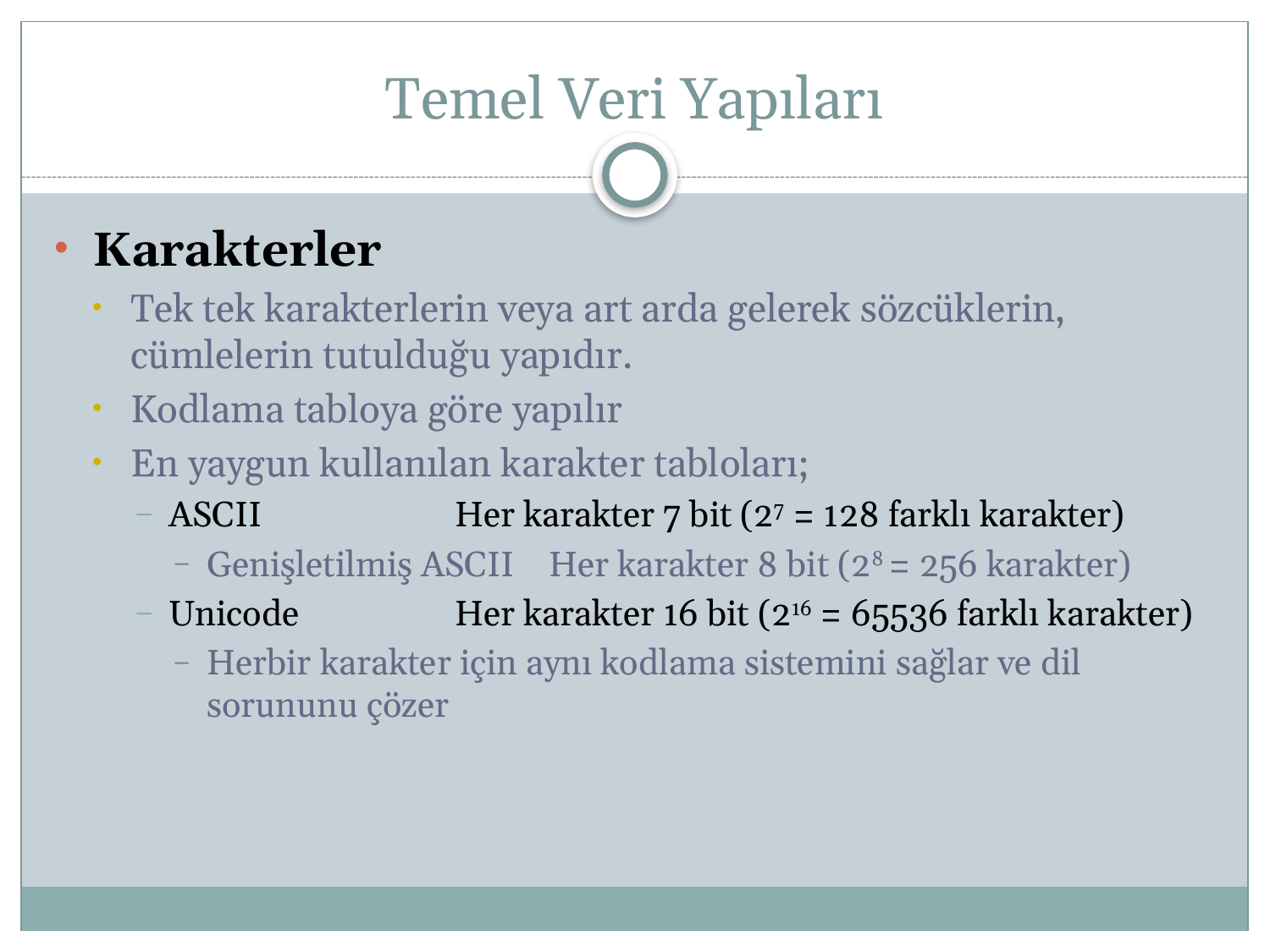

# Temel Veri Yapıları
Karakterler
Tek tek karakterlerin veya art arda gelerek sözcüklerin, cümlelerin tutulduğu yapıdır.
Kodlama tabloya göre yapılır
En yaygun kullanılan karakter tabloları;
ASCII 	Her karakter 7 bit (27 = 128 farklı karakter)
Genişletilmiş ASCII    Her karakter 8 bit (28 = 256 karakter)
Unicode 	Her karakter 16 bit (216 = 65536 farklı karakter)
Herbir karakter için aynı kodlama sistemini sağlar ve dil sorununu çözer